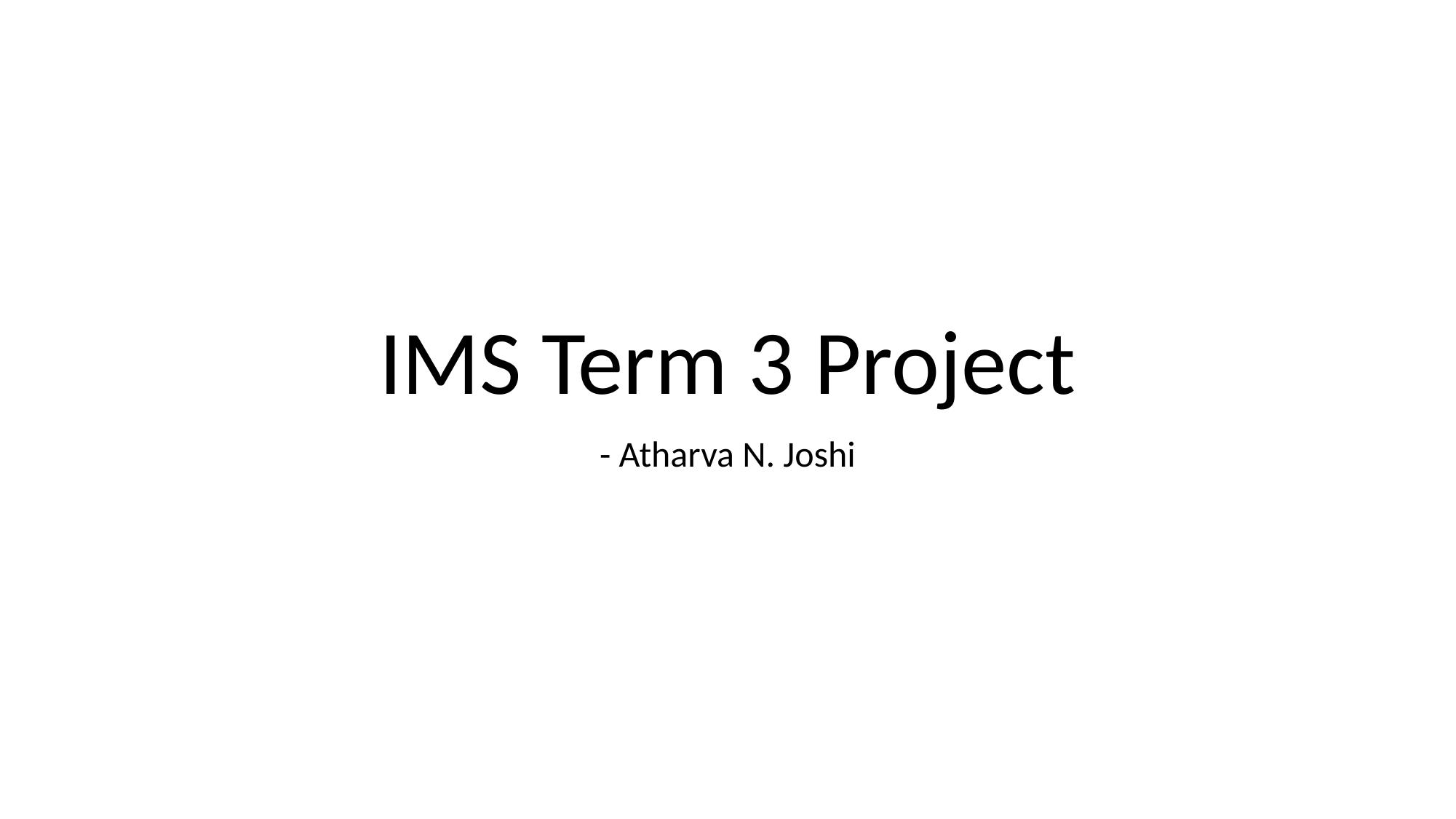

# IMS Term 3 Project
- Atharva N. Joshi